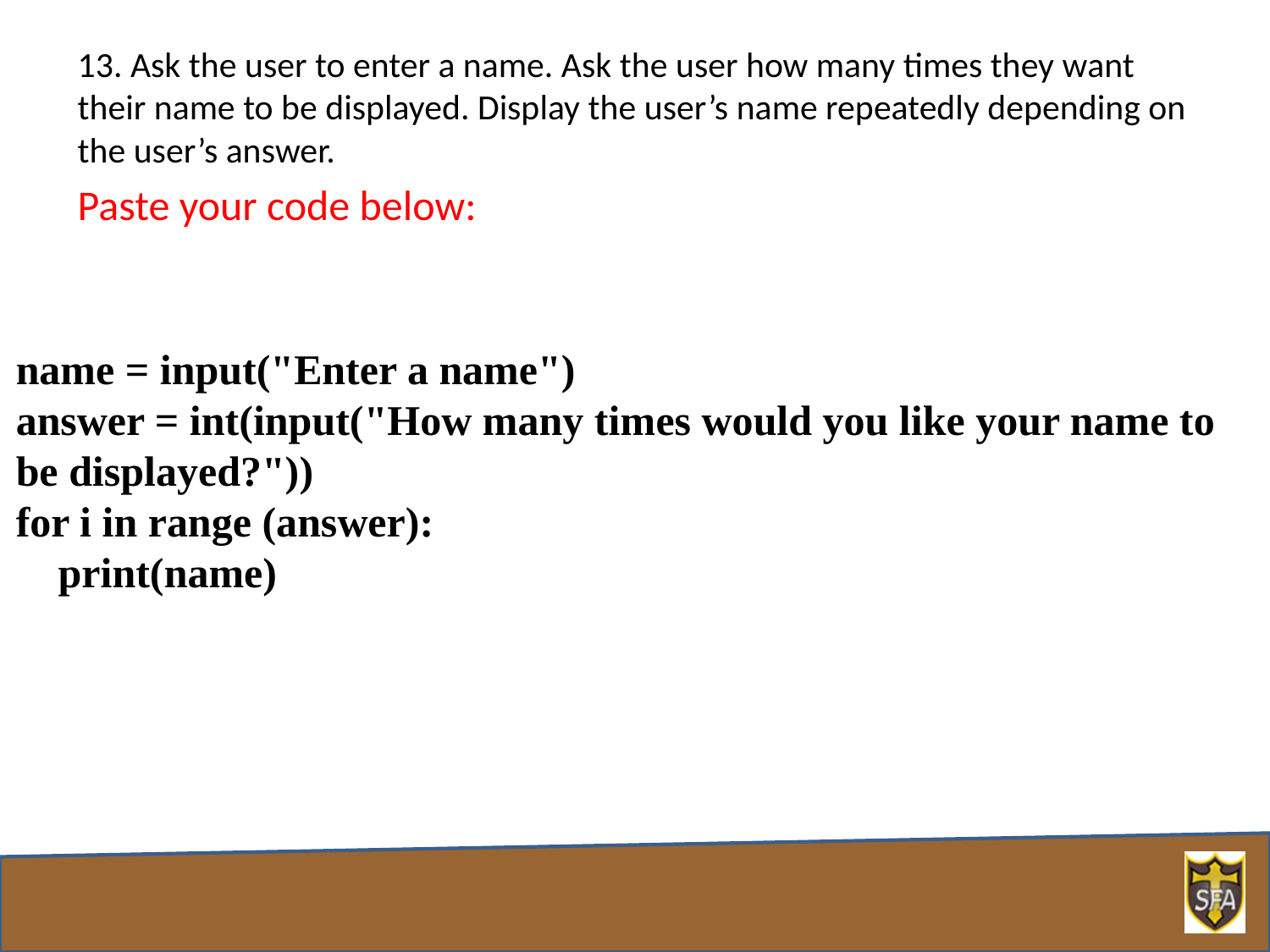

13. Ask the user to enter a name. Ask the user how many times they want their name to be displayed. Display the user’s name repeatedly depending on the user’s answer.
Paste your code below:

name = input("Enter a name")
answer = int(input("How many times would you like your name to be displayed?"))
for i in range (answer):
    print(name)